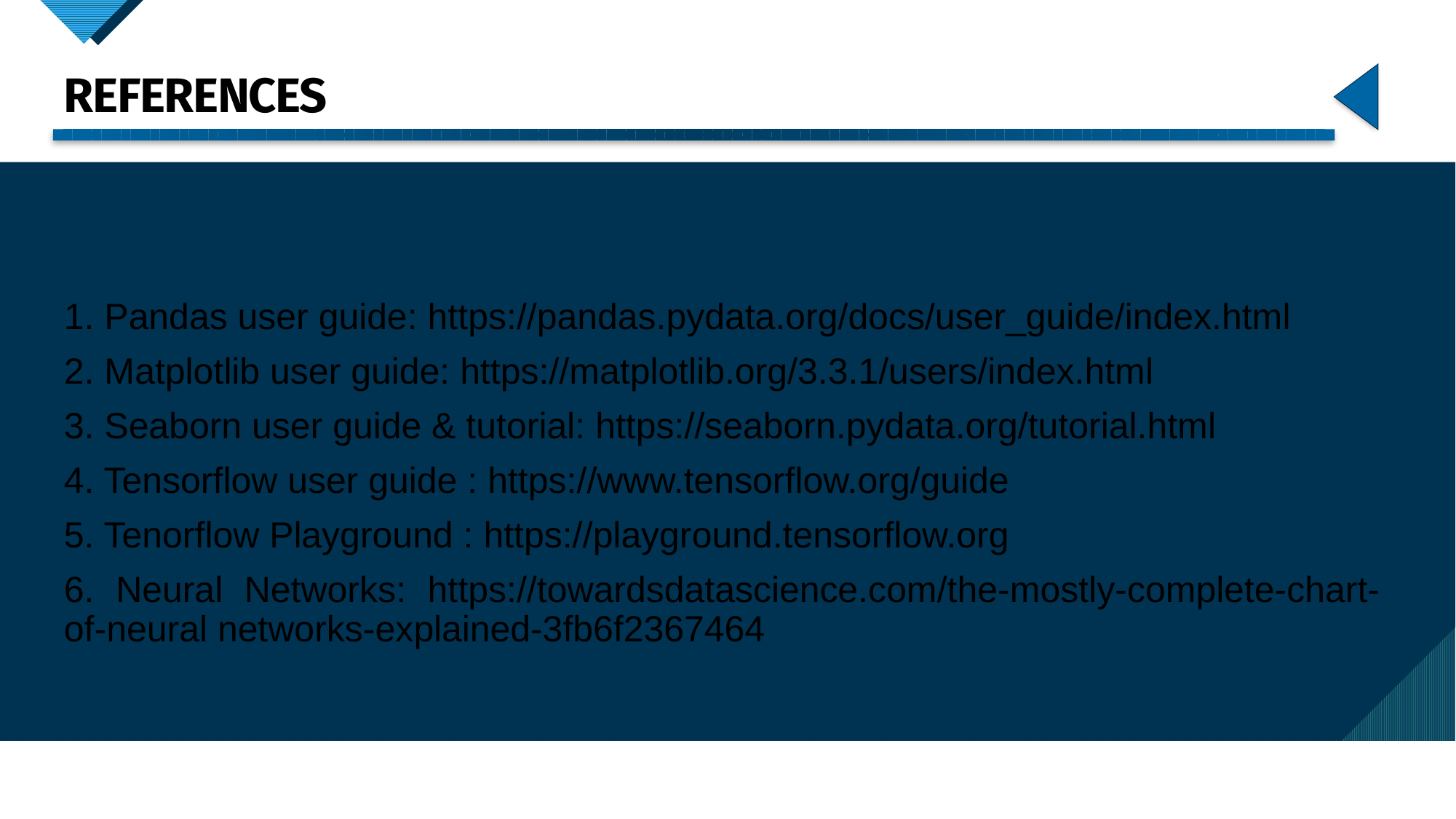

# REFERENCES

1. Pandas user guide: https://pandas.pydata.org/docs/user_guide/index.html
2. Matplotlib user guide: https://matplotlib.org/3.3.1/users/index.html
3. Seaborn user guide & tutorial: https://seaborn.pydata.org/tutorial.html
4. Tensorflow user guide : https://www.tensorflow.org/guide
5. Tenorflow Playground : https://playground.tensorflow.org
6. Neural Networks: https://towardsdatascience.com/the-mostly-complete-chart-of-neural networks-explained-3fb6f2367464
36